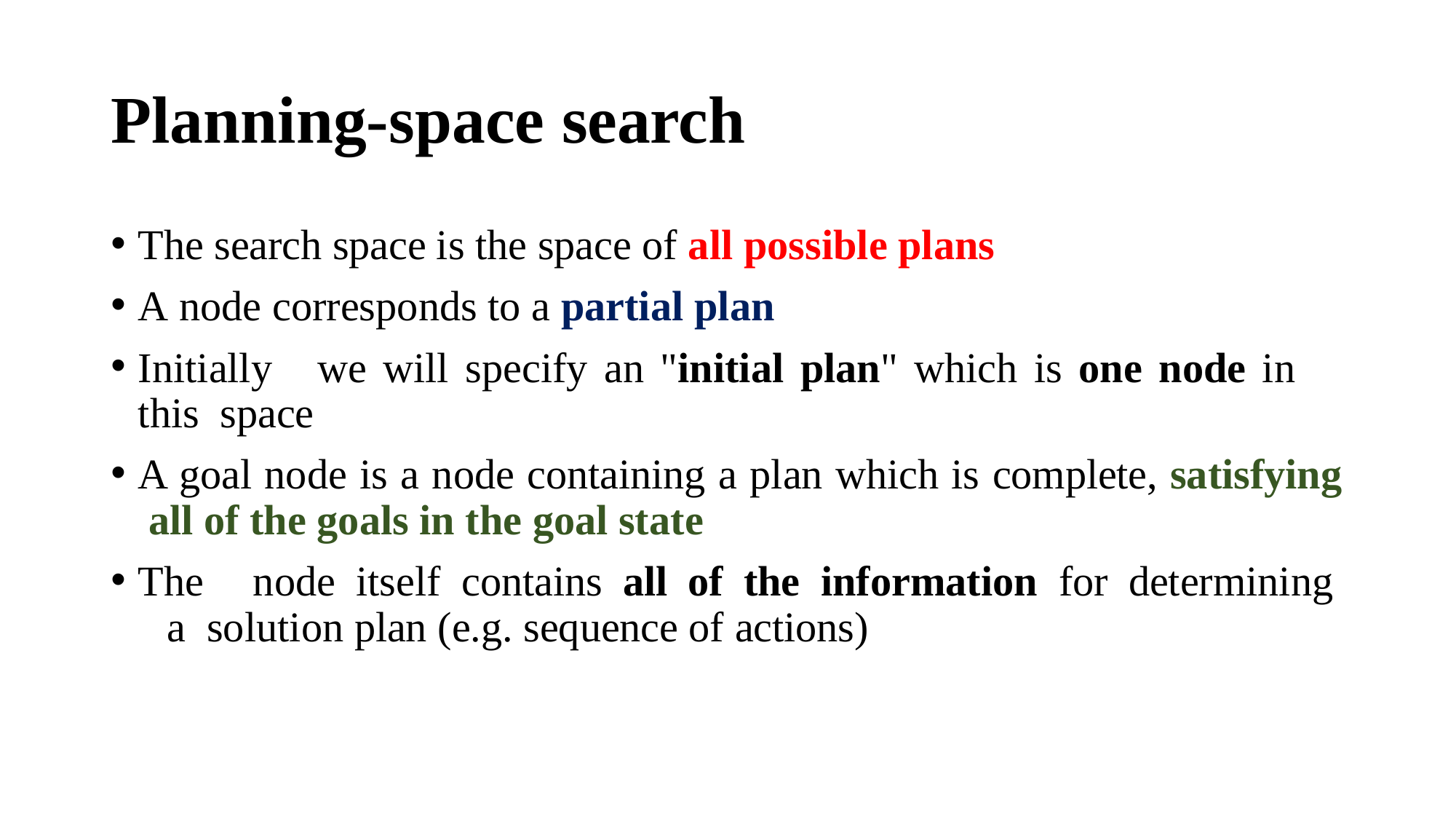

# Planning-space search
The search space is the space of all possible plans
A node corresponds to a partial plan
Initially	we	will	specify	an	"initial	plan"	which	is	one	node	in	this  space
A goal node is a node containing a plan which is complete, satisfying  all of the goals in the goal state
The	node	itself	contains	all	of	the	information	for	determining	a  solution plan (e.g. sequence of actions)